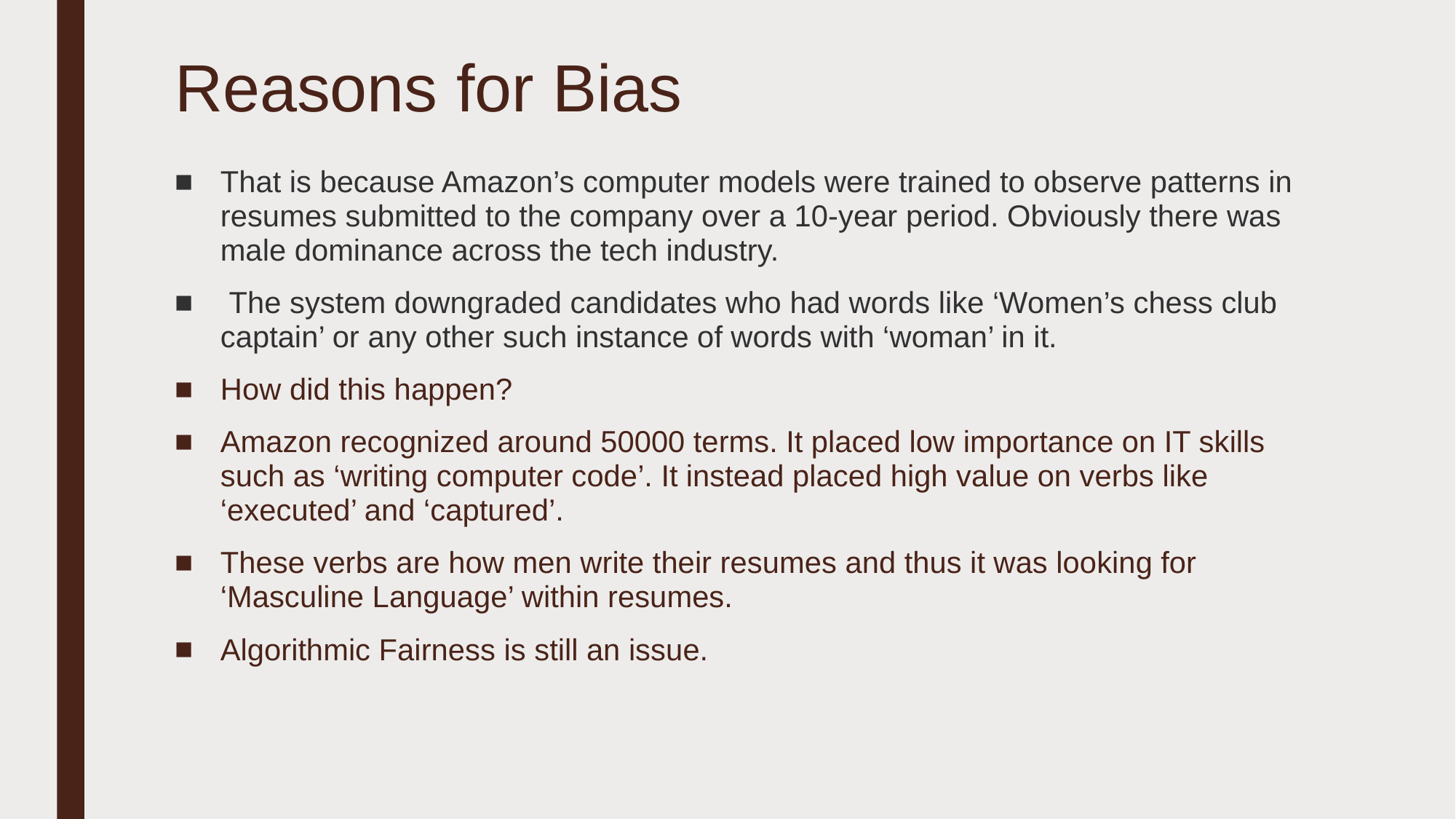

# Reasons for Bias
That is because Amazon’s computer models were trained to observe patterns in resumes submitted to the company over a 10-year period. Obviously there was male dominance across the tech industry.
 The system downgraded candidates who had words like ‘Women’s chess club captain’ or any other such instance of words with ‘woman’ in it.
How did this happen?
Amazon recognized around 50000 terms. It placed low importance on IT skills such as ‘writing computer code’. It instead placed high value on verbs like ‘executed’ and ‘captured’.
These verbs are how men write their resumes and thus it was looking for ‘Masculine Language’ within resumes.
Algorithmic Fairness is still an issue.